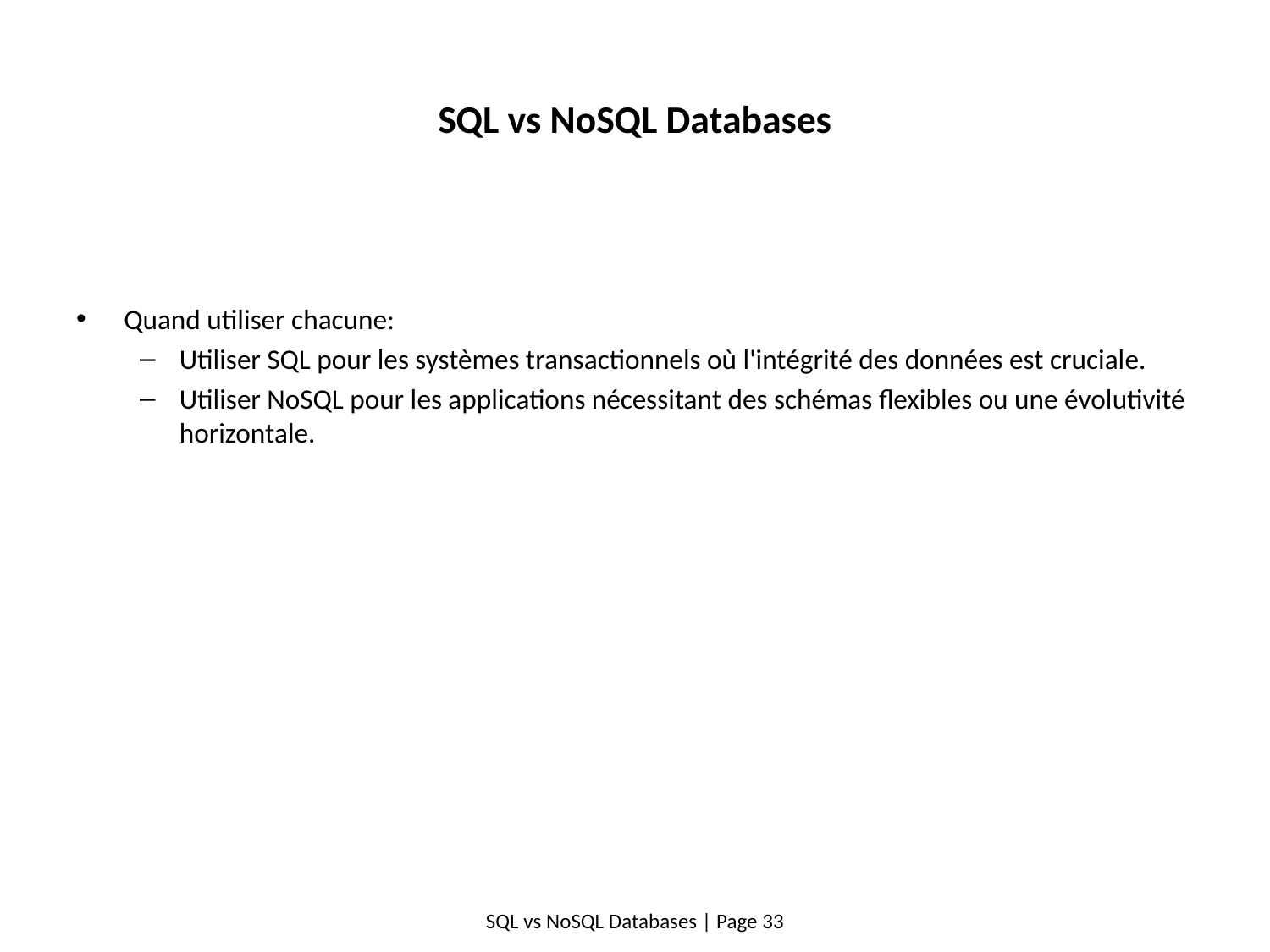

# SQL vs NoSQL Databases

Quand utiliser chacune:
Utiliser SQL pour les systèmes transactionnels où l'intégrité des données est cruciale.
Utiliser NoSQL pour les applications nécessitant des schémas flexibles ou une évolutivité horizontale.

SQL vs NoSQL Databases | Page 33